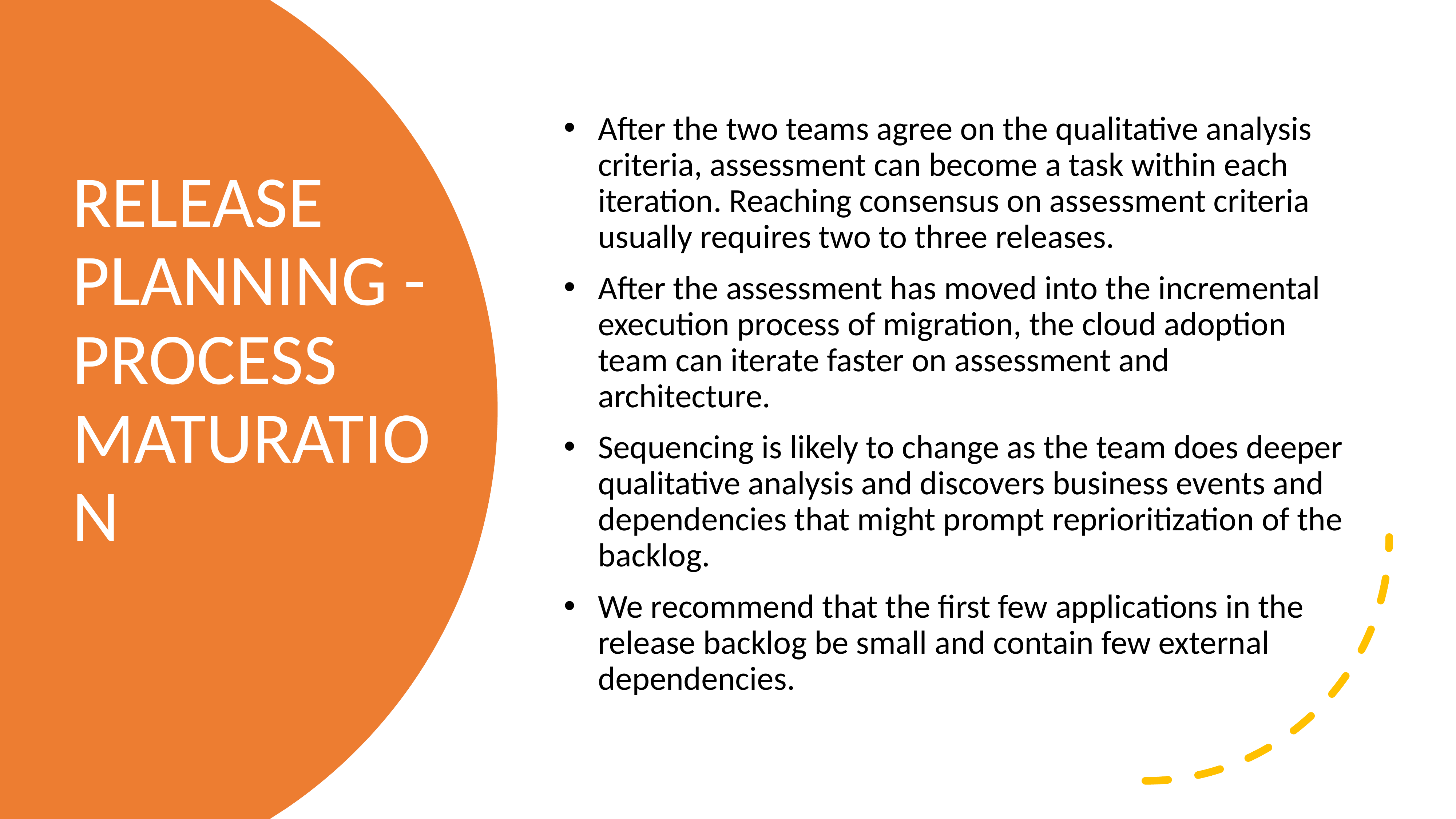

After the two teams agree on the qualitative analysis criteria, assessment can become a task within each iteration. Reaching consensus on assessment criteria usually requires two to three releases.
After the assessment has moved into the incremental execution process of migration, the cloud adoption team can iterate faster on assessment and architecture.
Sequencing is likely to change as the team does deeper qualitative analysis and discovers business events and dependencies that might prompt reprioritization of the backlog.
We recommend that the first few applications in the release backlog be small and contain few external dependencies.
# Release planning - Process maturation